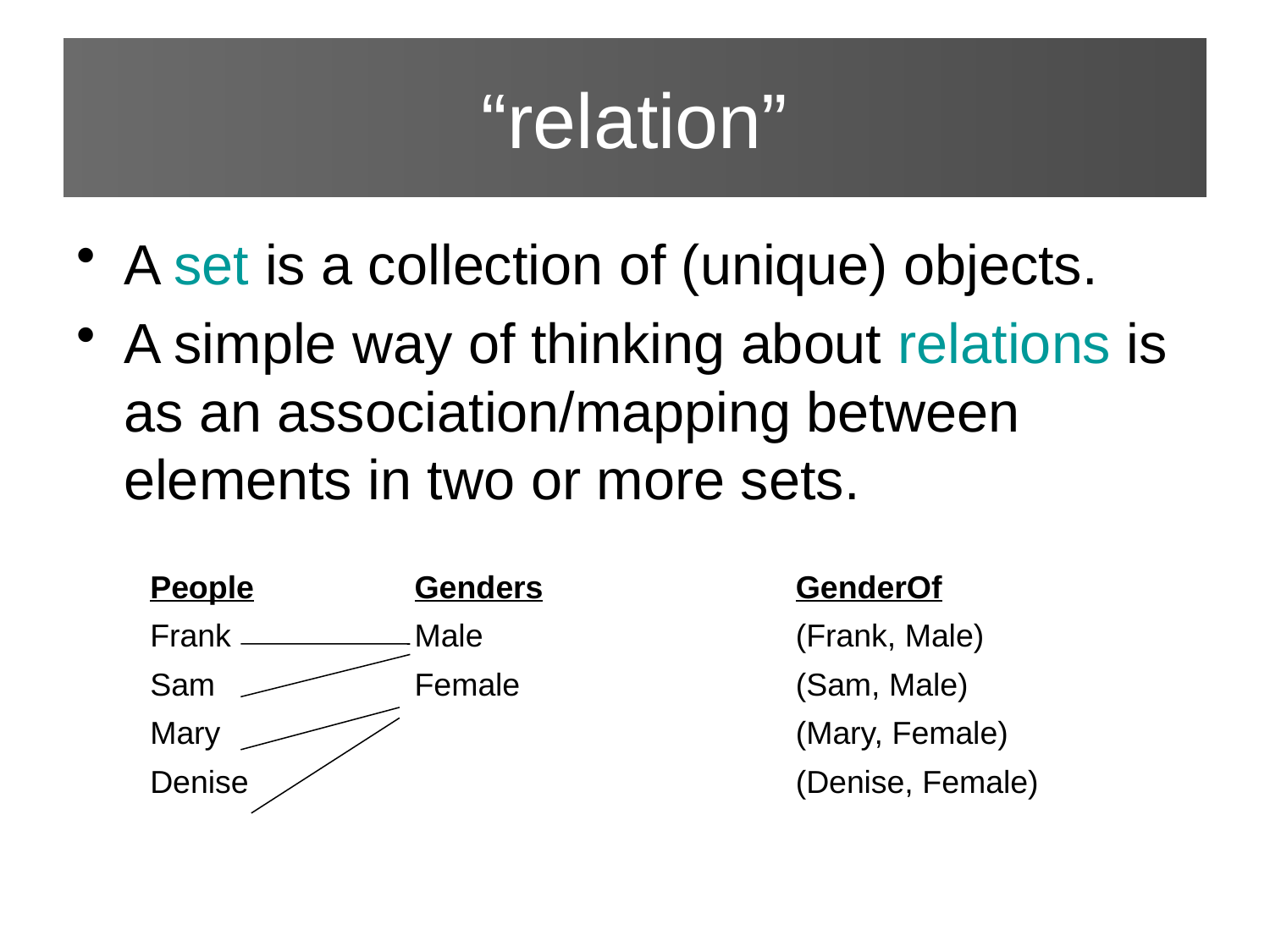

# “relation”
A set is a collection of (unique) objects.
A simple way of thinking about relations is as an association/mapping between elements in two or more sets.
People
Frank
Sam
Mary
Denise
Genders
Male
Female
GenderOf
(Frank, Male)
(Sam, Male)
(Mary, Female)
(Denise, Female)